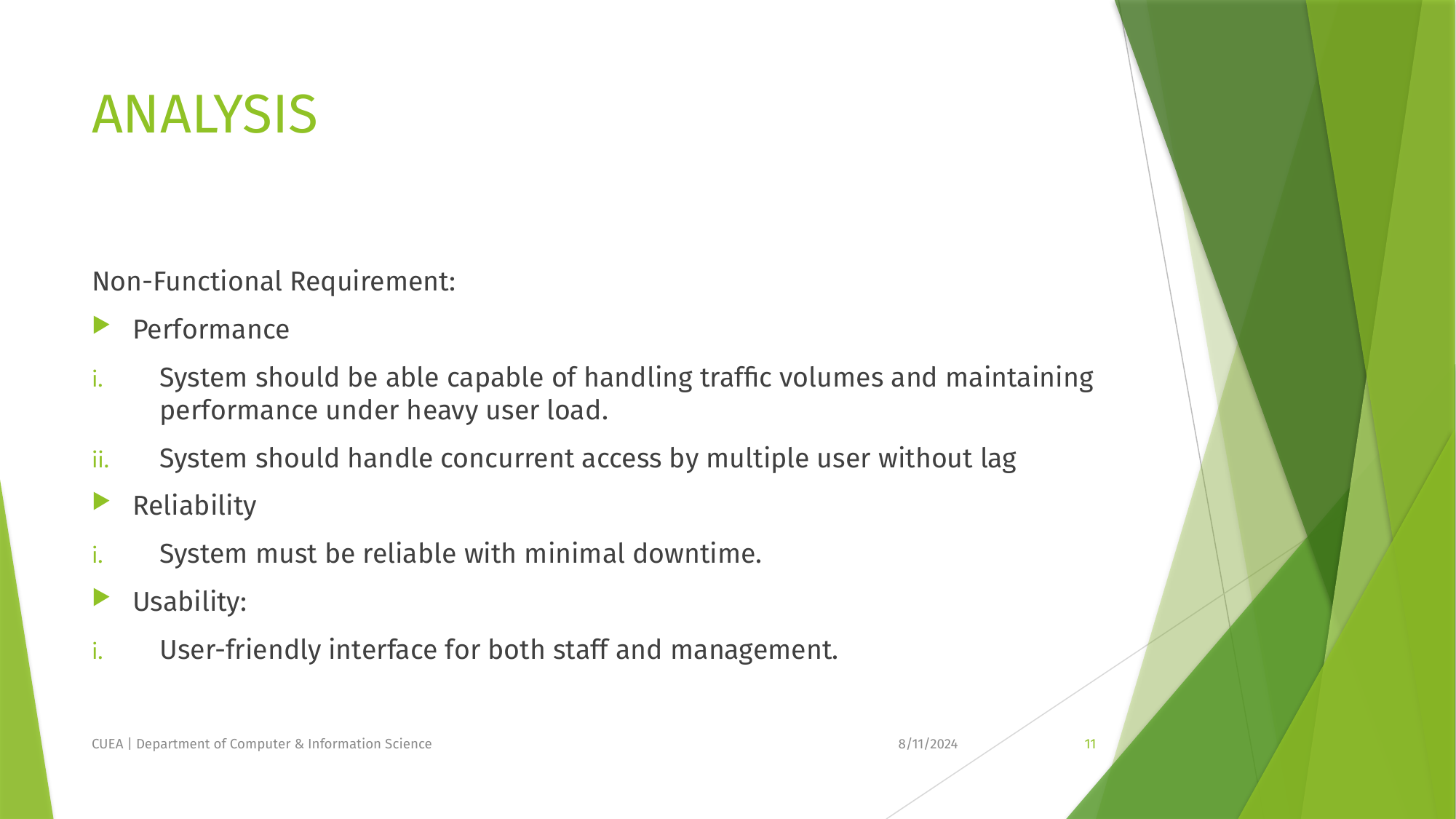

# ANALYSIS
Non-Functional Requirement:
Performance
System should be able capable of handling traffic volumes and maintaining performance under heavy user load.
System should handle concurrent access by multiple user without lag
Reliability
System must be reliable with minimal downtime.
Usability:
User-friendly interface for both staff and management.

CUEA | Department of Computer & Information Science
8/11/2024
11